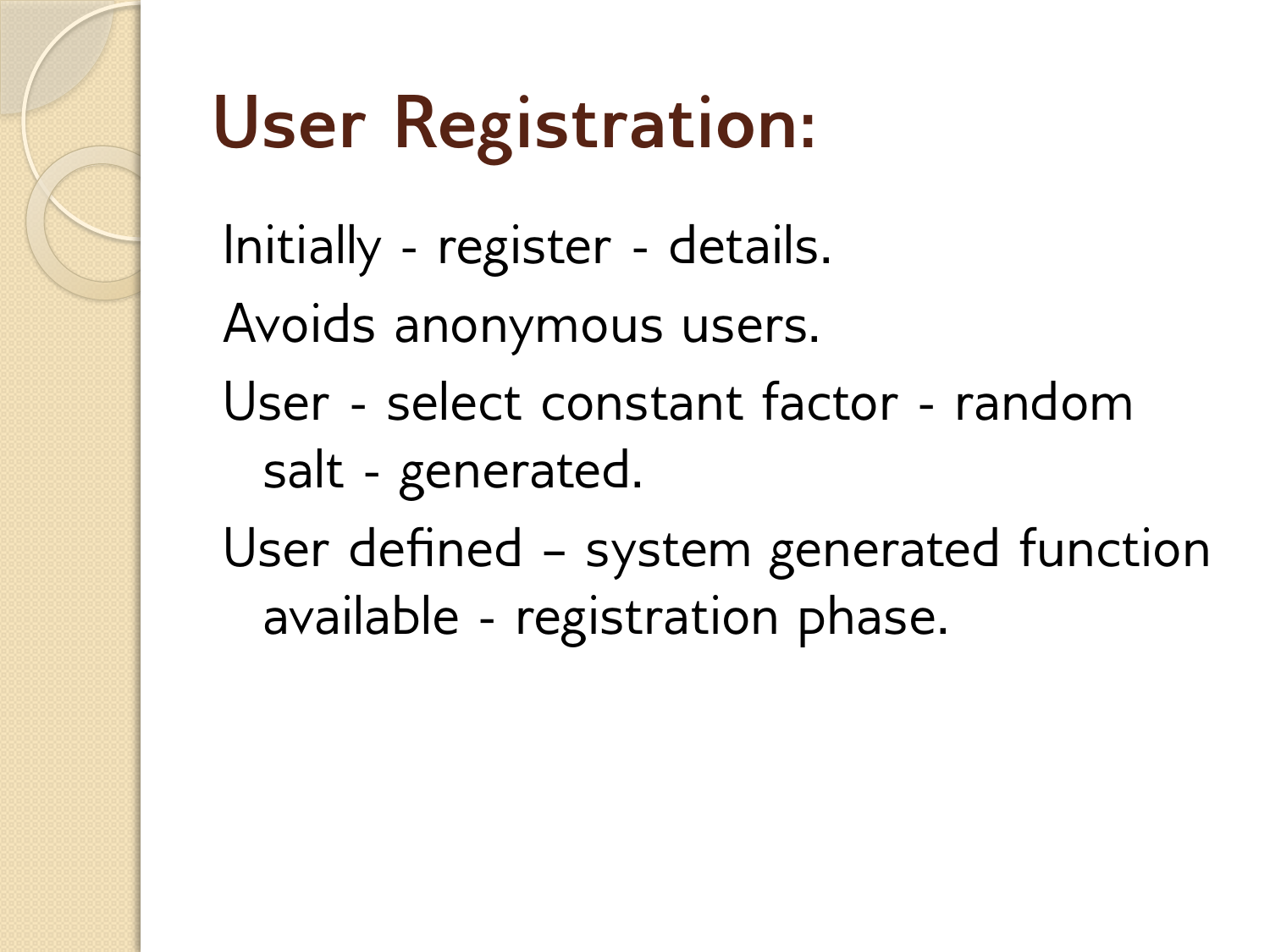

# User Registration:
Initially - register - details.
Avoids anonymous users.
User - select constant factor - random salt - generated.
User defined – system generated function available - registration phase.